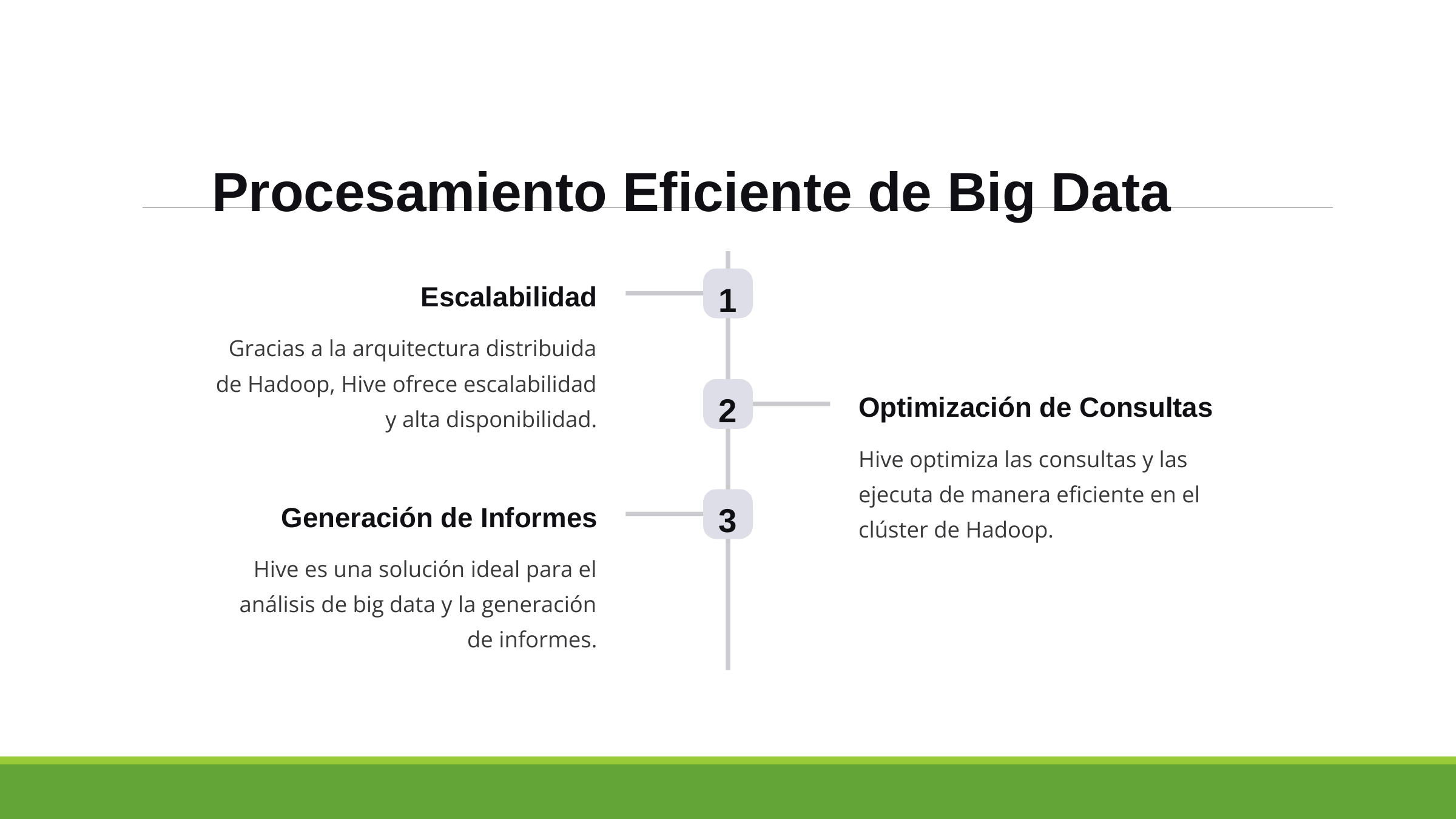

Procesamiento Eficiente de Big Data

1
Escalabilidad

Gracias a la arquitectura distribuida de Hadoop, Hive ofrece escalabilidad y alta disponibilidad.

2
Optimización de Consultas

Hive optimiza las consultas y las ejecuta de manera eficiente en el clúster de Hadoop.

3
Generación de Informes

Hive es una solución ideal para el análisis de big data y la generación de informes.